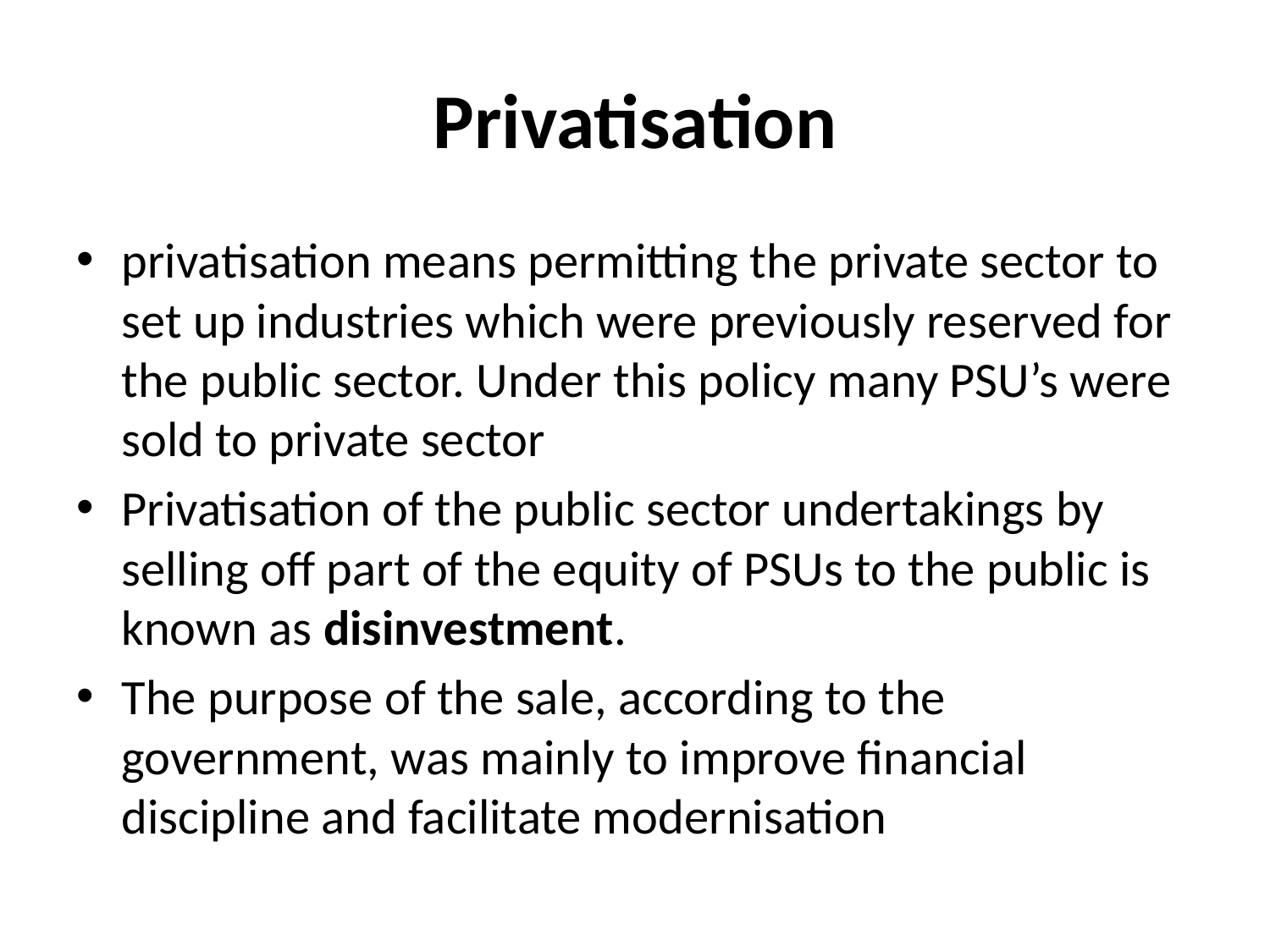

# Privatisation
privatisation means permitting the private sector to set up industries which were previously reserved for the public sector. Under this policy many PSU’s were sold to private sector
Privatisation of the public sector undertakings by selling off part of the equity of PSUs to the public is known as disinvestment.
The purpose of the sale, according to the government, was mainly to improve financial discipline and facilitate modernisation